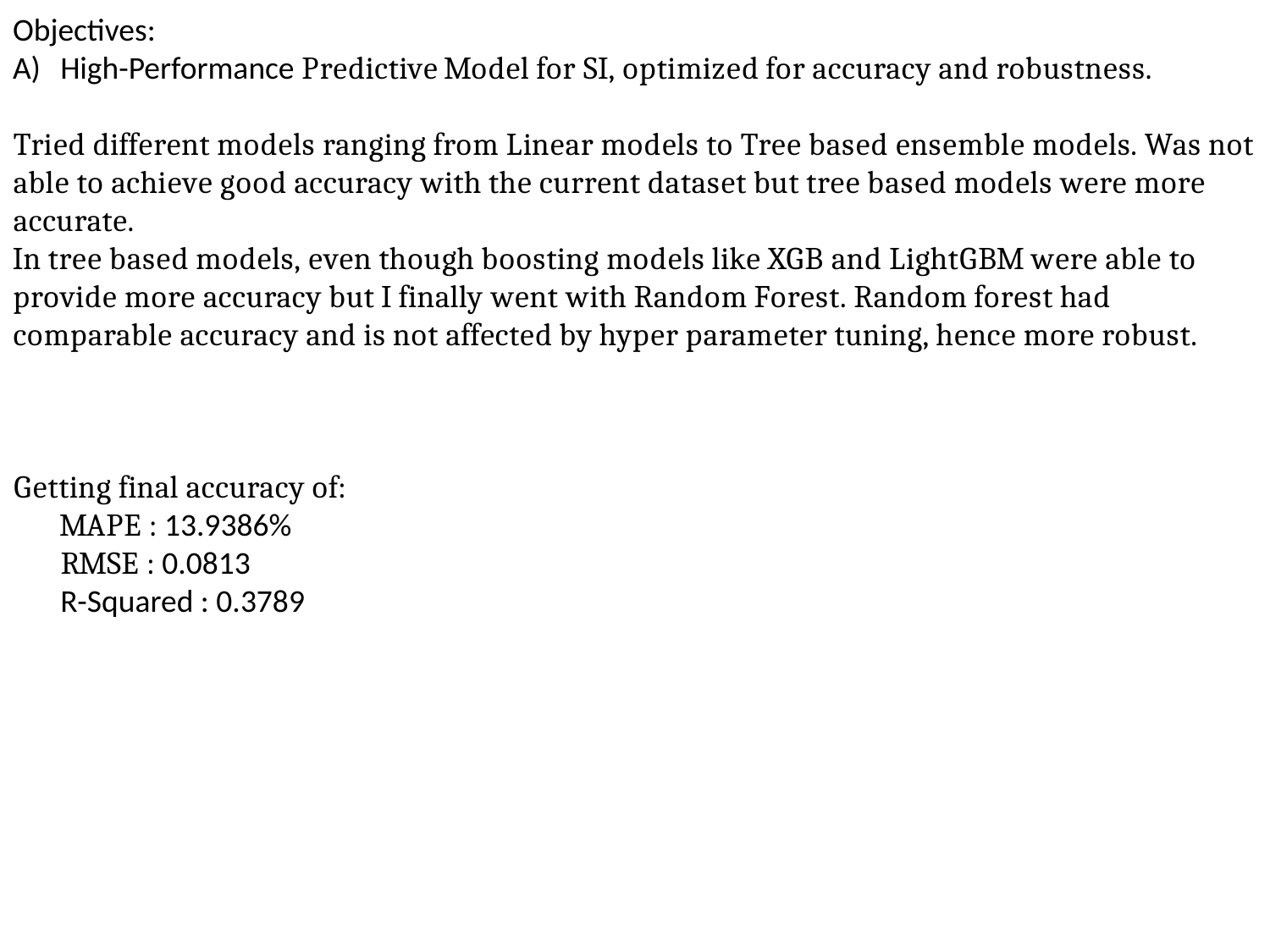

Objectives:
High-Performance Predictive Model for SI, optimized for accuracy and robustness.
Tried different models ranging from Linear models to Tree based ensemble models. Was not
able to achieve good accuracy with the current dataset but tree based models were more
accurate.
In tree based models, even though boosting models like XGB and LightGBM were able to
provide more accuracy but I finally went with Random Forest. Random forest had
comparable accuracy and is not affected by hyper parameter tuning, hence more robust.

Getting final accuracy of:
MAPE : 13.9386%
	RMSE : 0.0813
	R-Squared : 0.3789